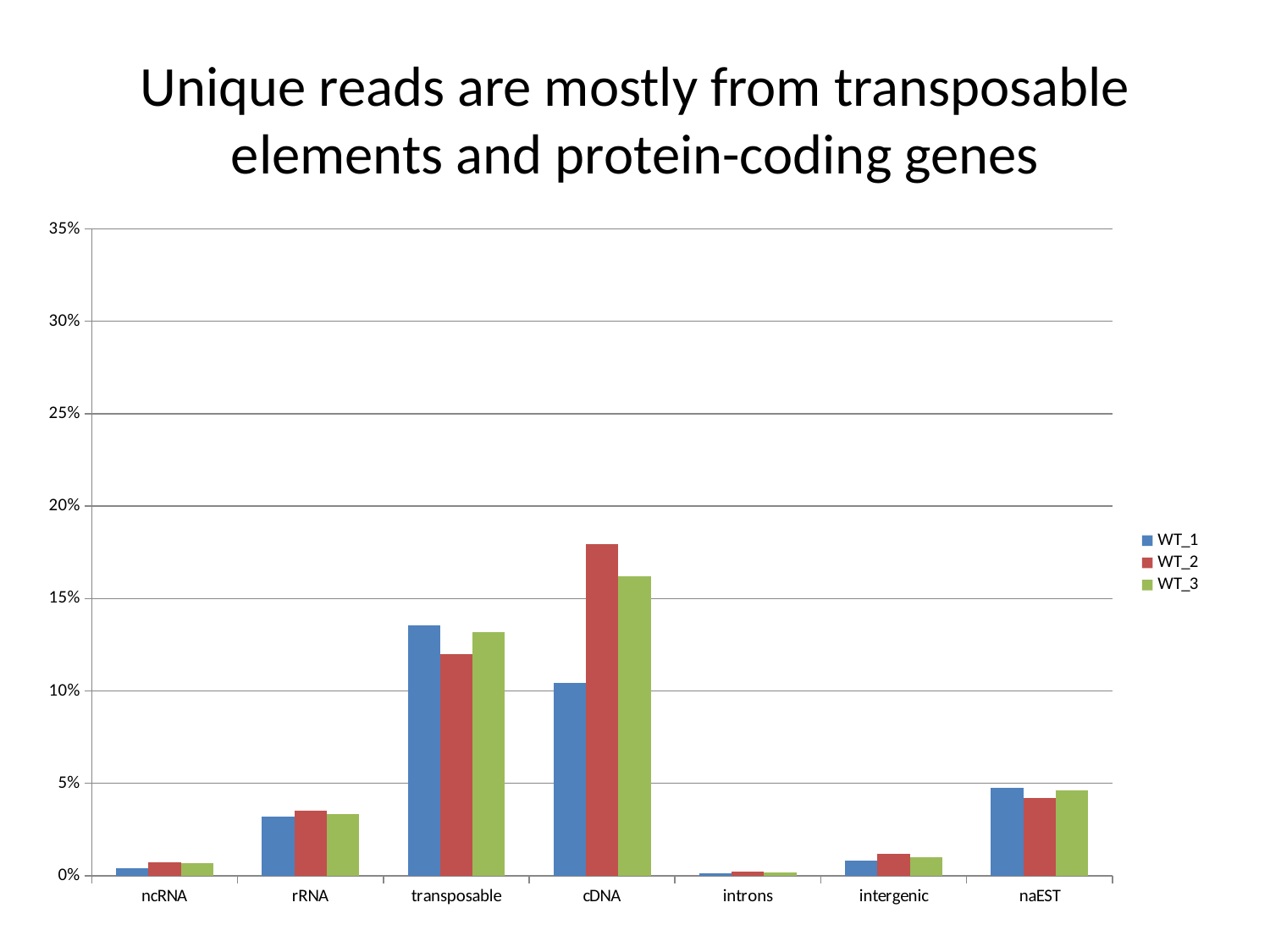

# Unique reads are mostly from transposable elements and protein-coding genes

### Chart

| Category | WT_1 | WT_2 | WT_3 |
|---|---|---|---|
| ncRNA | 0.004249787510624469 | 0.007281336920821 | 0.007054054017174257 |
| rRNA | 0.03185013163134947 | 0.03523726112267978 | 0.03351409105112842 |
| transposable | 0.13545788227829988 | 0.11995758831750927 | 0.13167999607008887 |
| cDNA | 0.10452494616648478 | 0.17955497647580856 | 0.16203855952382576 |
| introns | 0.0011223576752196873 | 0.00231668829906219 | 0.001763001797115609 |
| intergenic | 0.008090112735742522 | 0.011911389719377143 | 0.010002851914671805 |
| naEST | 0.04768813283473757 | 0.04207265493476212 | 0.0460945825902208 |